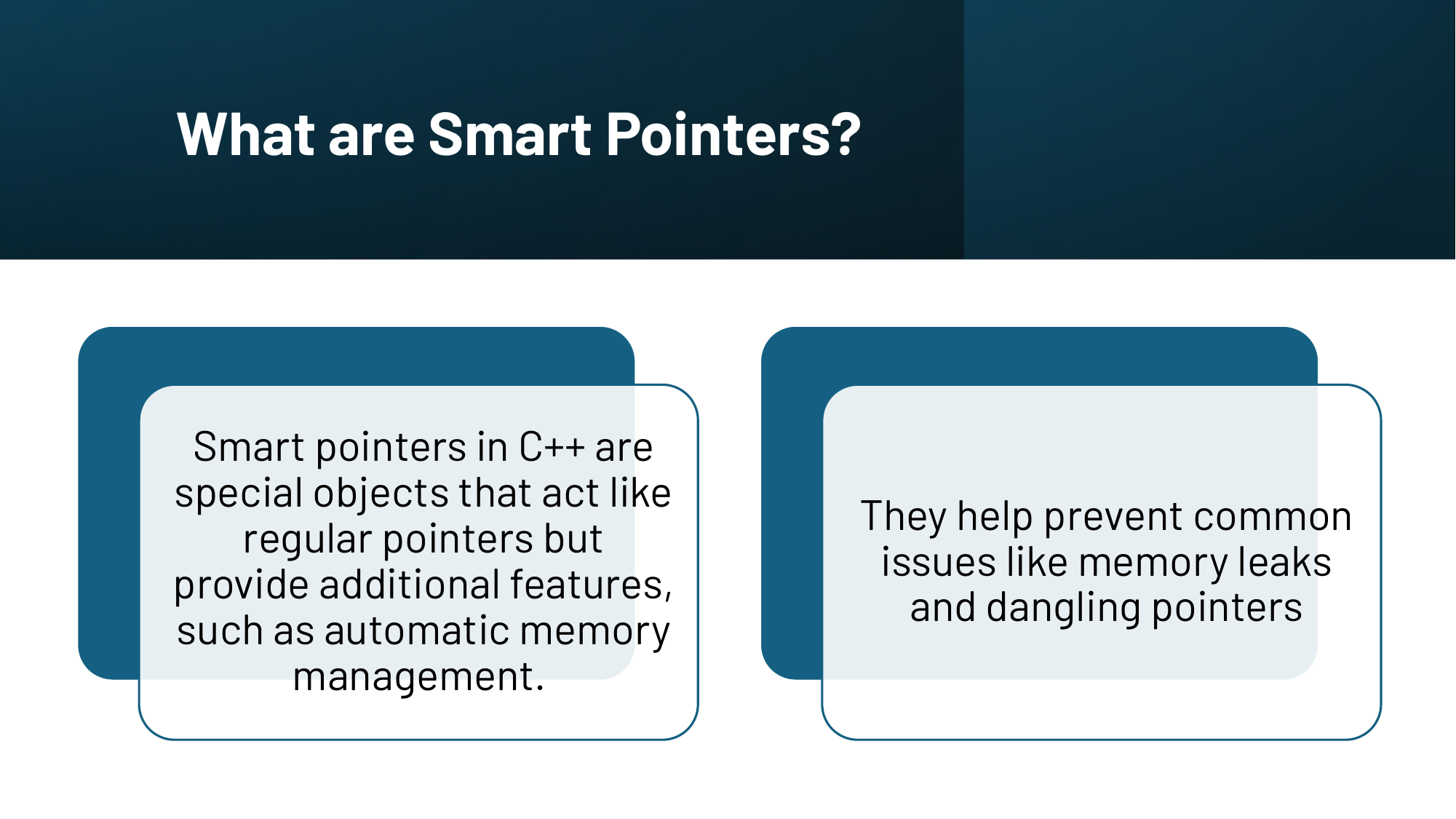

# What are Smart Pointers?
Smart pointers in C++ are special objects that act like regular pointers but provide additional features, such as automatic memory management.
They help prevent common issues like memory leaks and dangling pointers